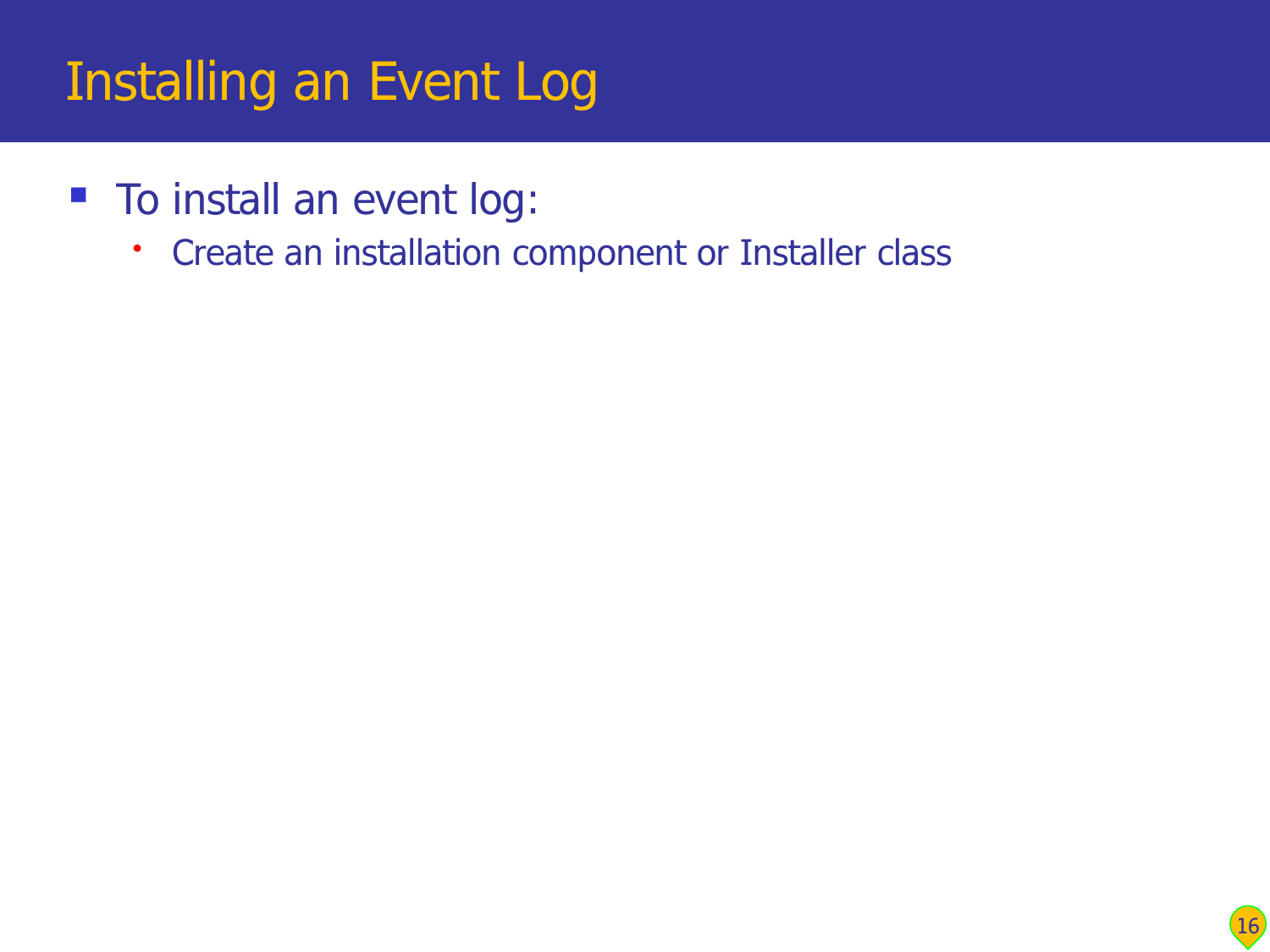

# Installing an Event Log
To install an event log:
Create an installation component or Installer class

16